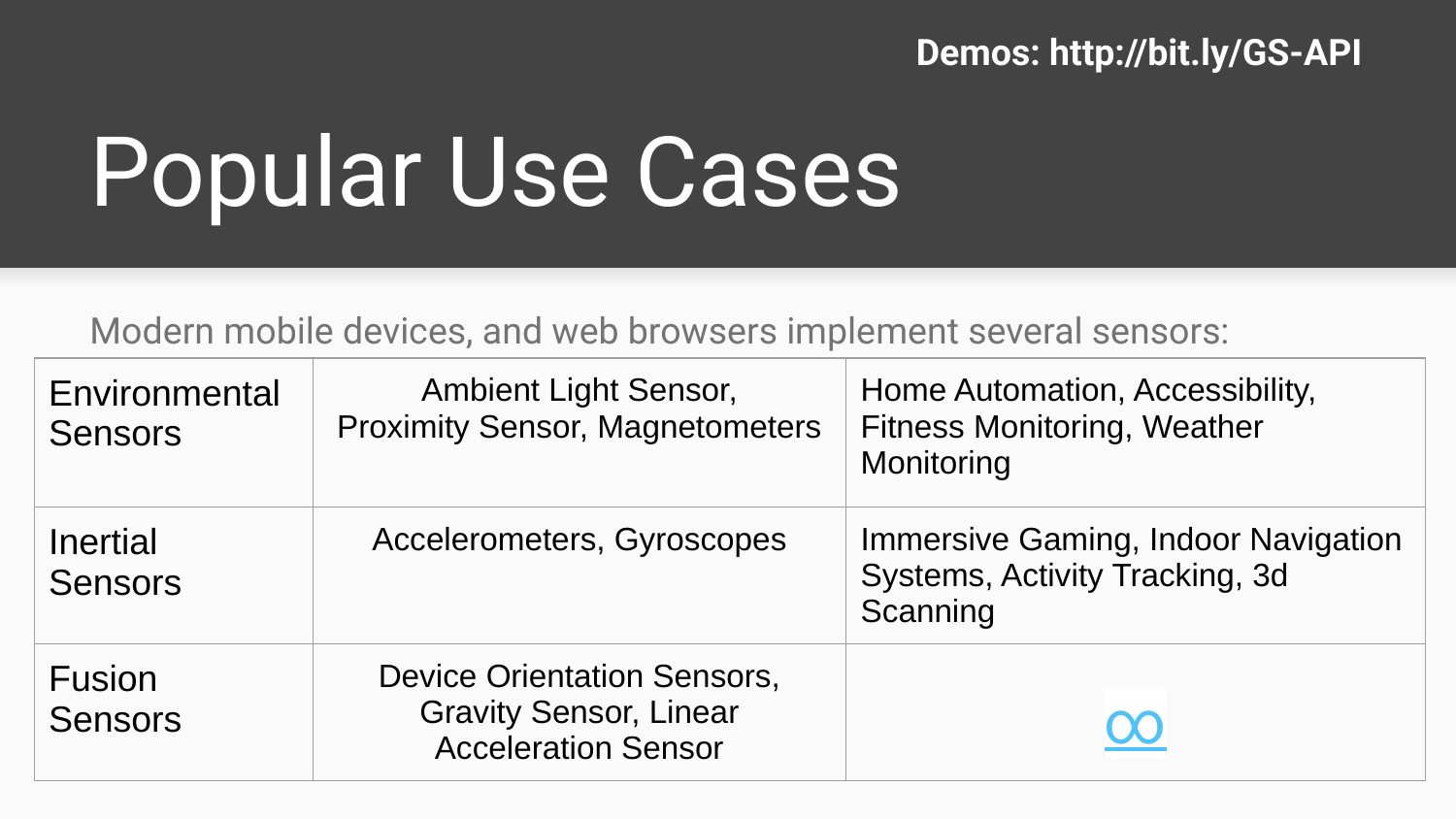

Demos: http://bit.ly/GS-API
# Popular Use Cases
Modern mobile devices, and web browsers implement several sensors:
| Environmental Sensors | Ambient Light Sensor, Proximity Sensor, Magnetometers | Home Automation, Accessibility, Fitness Monitoring, Weather Monitoring |
| --- | --- | --- |
| Inertial Sensors | Accelerometers, Gyroscopes | Immersive Gaming, Indoor Navigation Systems, Activity Tracking, 3d Scanning |
| Fusion Sensors | Device Orientation Sensors, Gravity Sensor, Linear Acceleration Sensor | ∞ |